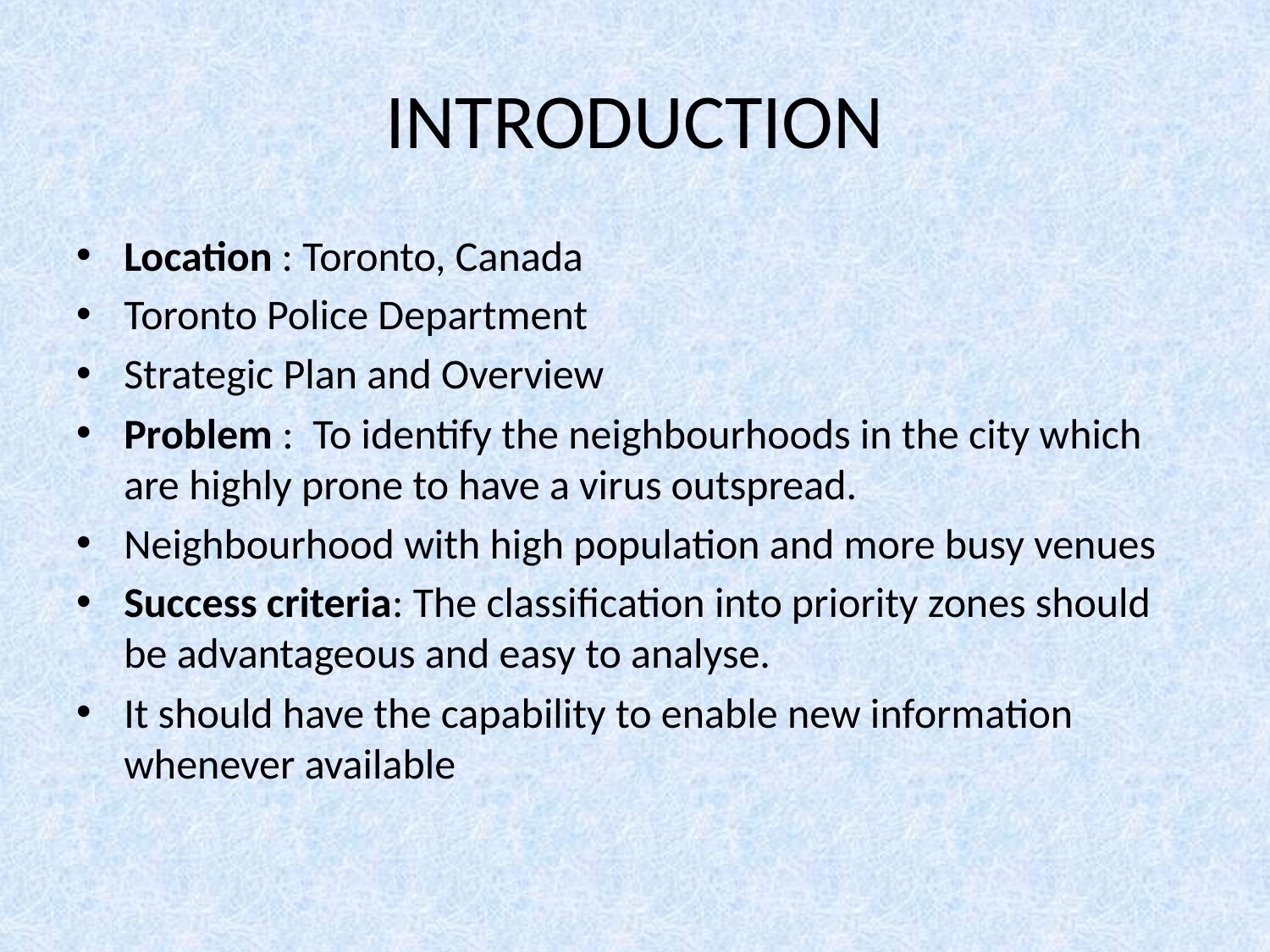

# INTRODUCTION
Location : Toronto, Canada
Toronto Police Department
Strategic Plan and Overview
Problem :  To identify the neighbourhoods in the city which are highly prone to have a virus outspread.
Neighbourhood with high population and more busy venues
Success criteria: The classification into priority zones should be advantageous and easy to analyse.
It should have the capability to enable new information whenever available